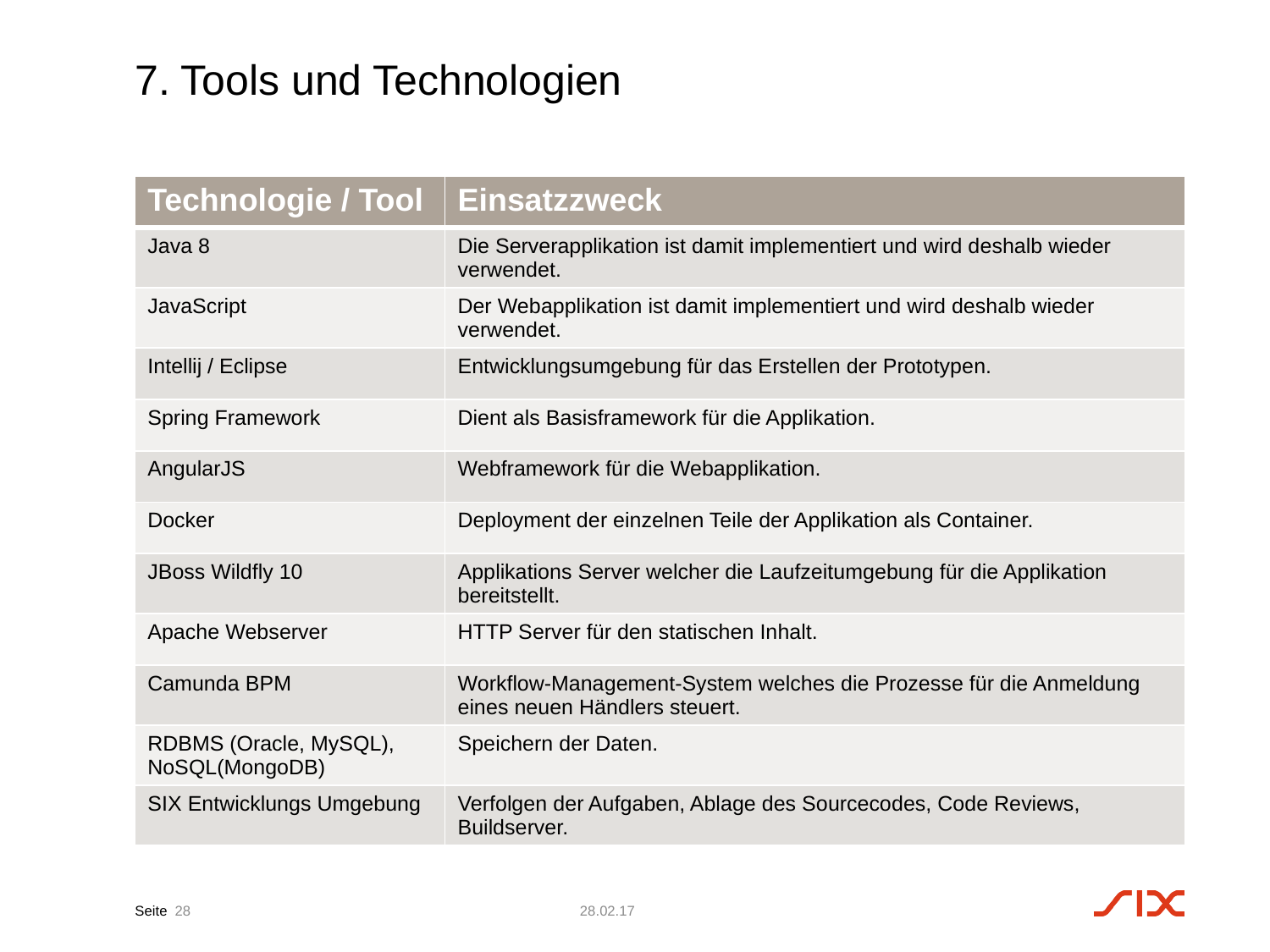

# 7. Tools und Technologien
| Technologie / Tool | Einsatzzweck |
| --- | --- |
| Java 8 | Die Serverapplikation ist damit implementiert und wird deshalb wieder verwendet. |
| JavaScript | Der Webapplikation ist damit implementiert und wird deshalb wieder verwendet. |
| Intellij / Eclipse | Entwicklungsumgebung für das Erstellen der Prototypen. |
| Spring Framework | Dient als Basisframework für die Applikation. |
| AngularJS | Webframework für die Webapplikation. |
| Docker | Deployment der einzelnen Teile der Applikation als Container. |
| JBoss Wildfly 10 | Applikations Server welcher die Laufzeitumgebung für die Applikation bereitstellt. |
| Apache Webserver | HTTP Server für den statischen Inhalt. |
| Camunda BPM | Workflow-Management-System welches die Prozesse für die Anmeldung eines neuen Händlers steuert. |
| RDBMS (Oracle, MySQL), NoSQL(MongoDB) | Speichern der Daten. |
| SIX Entwicklungs Umgebung | Verfolgen der Aufgaben, Ablage des Sourcecodes, Code Reviews, Buildserver. |
28
28.02.17